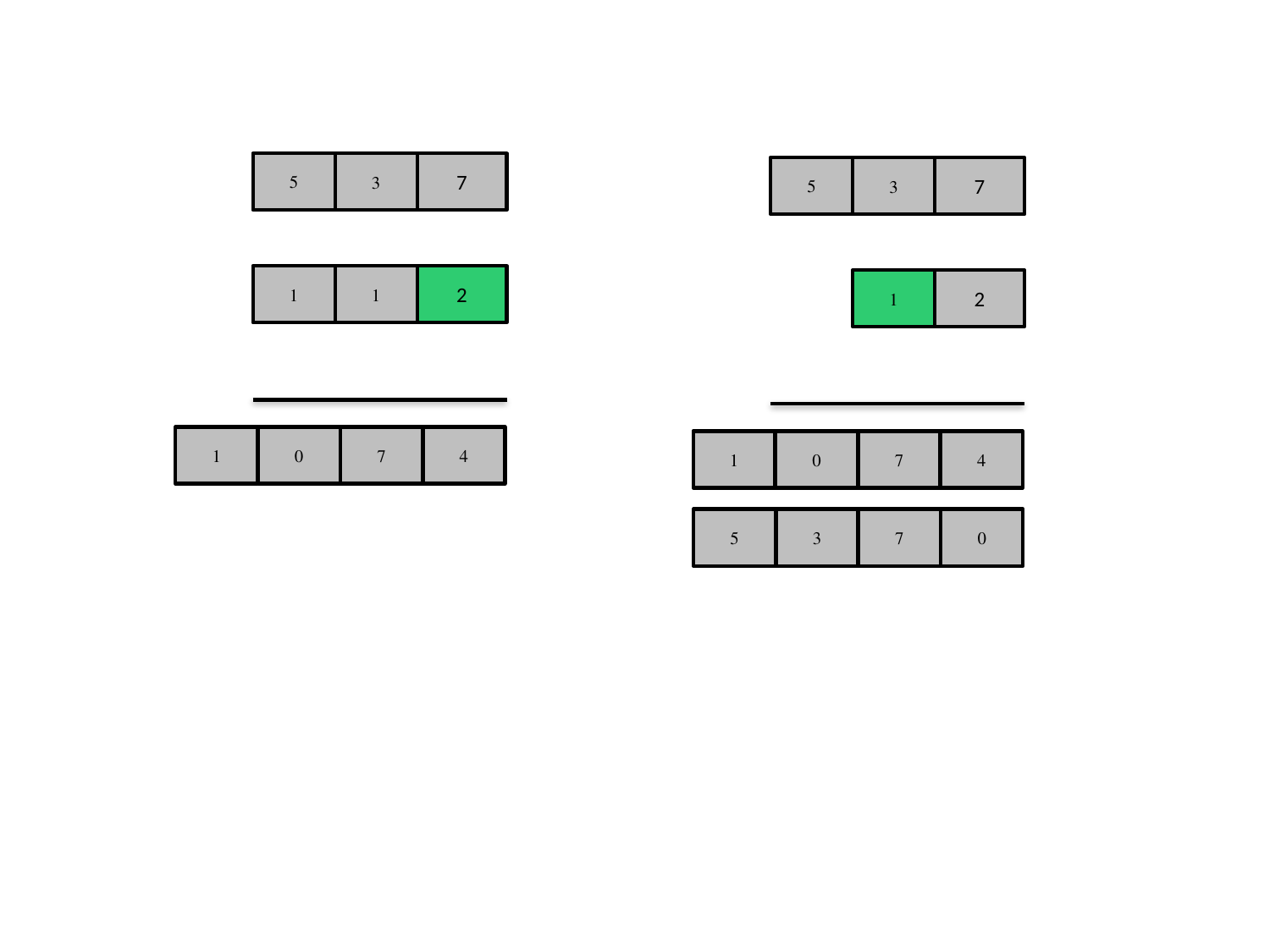

5
3
7
1
2
1
0
7
4
5
3
7
1
2
1
0
7
4
5
3
7
0
1